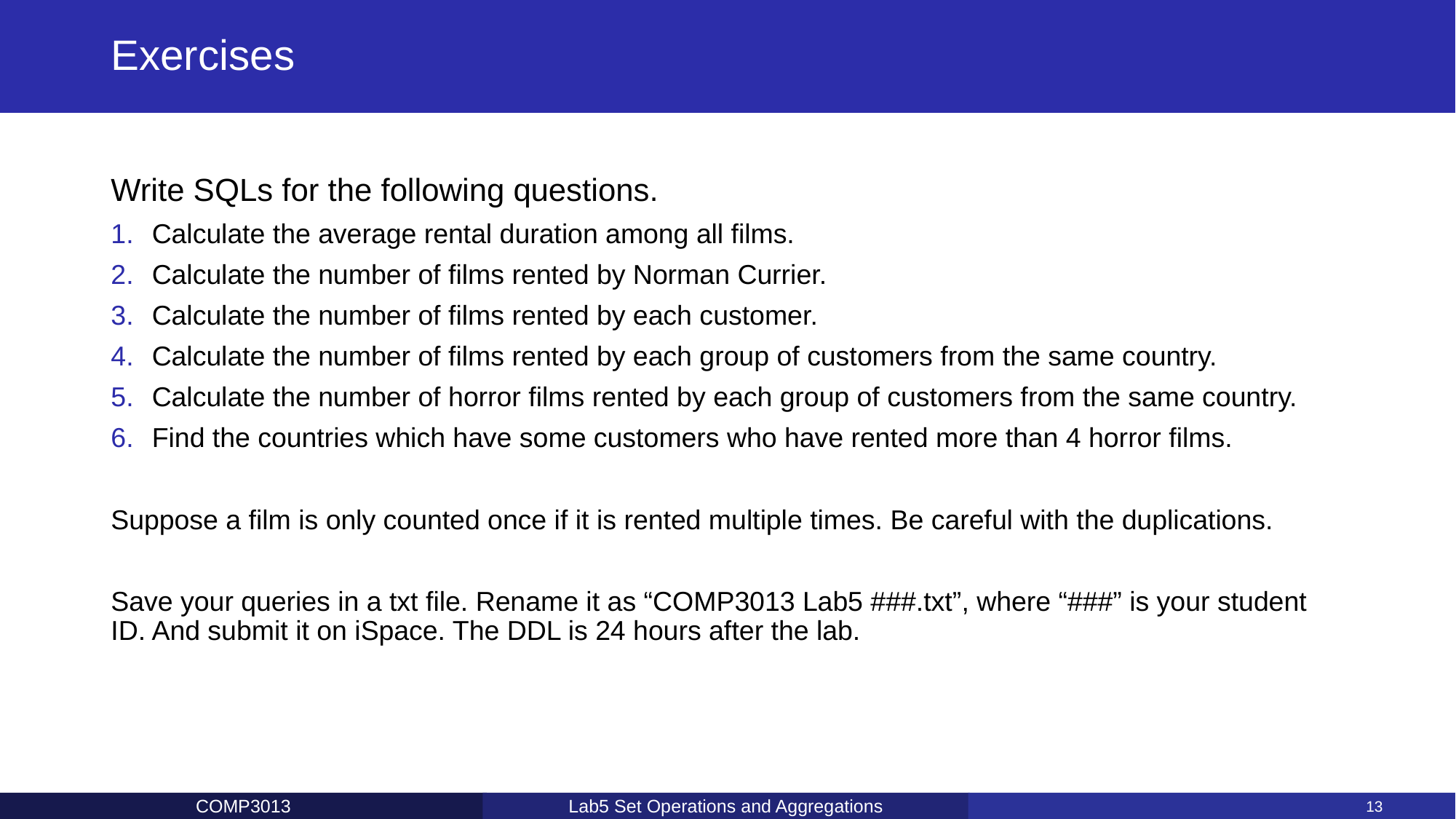

# Exercises
Write SQLs for the following questions.
Calculate the average rental duration among all films.
Calculate the number of films rented by Norman Currier.
Calculate the number of films rented by each customer.
Calculate the number of films rented by each group of customers from the same country.
Calculate the number of horror films rented by each group of customers from the same country.
Find the countries which have some customers who have rented more than 4 horror films.

Suppose a film is only counted once if it is rented multiple times. Be careful with the duplications.

Save your queries in a txt file. Rename it as “COMP3013 Lab5 ###.txt”, where “###” is your student ID. And submit it on iSpace. The DDL is 24 hours after the lab.